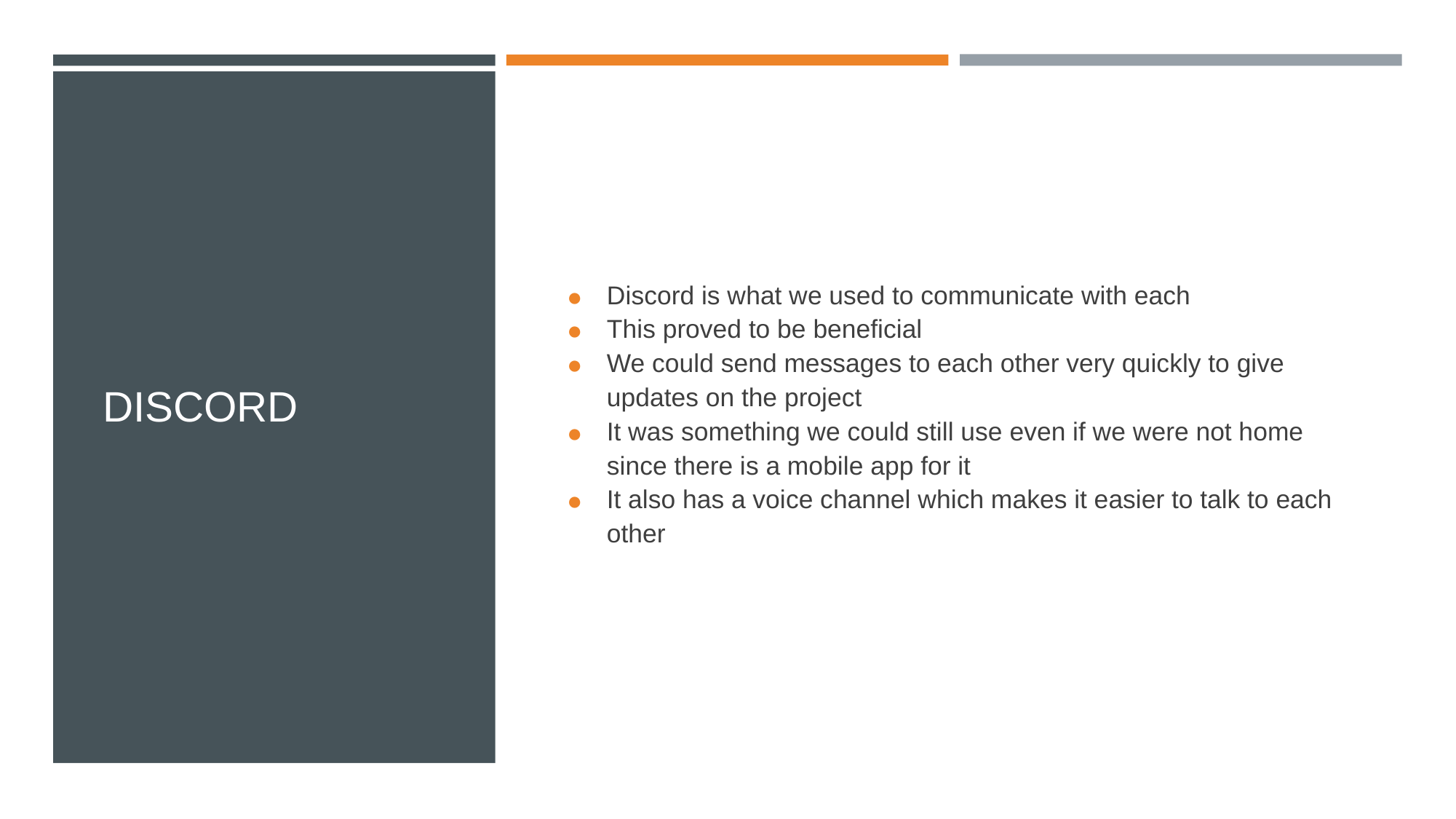

# DISCORD
Discord is what we used to communicate with each
This proved to be beneficial
We could send messages to each other very quickly to give updates on the project
It was something we could still use even if we were not home since there is a mobile app for it
It also has a voice channel which makes it easier to talk to each other